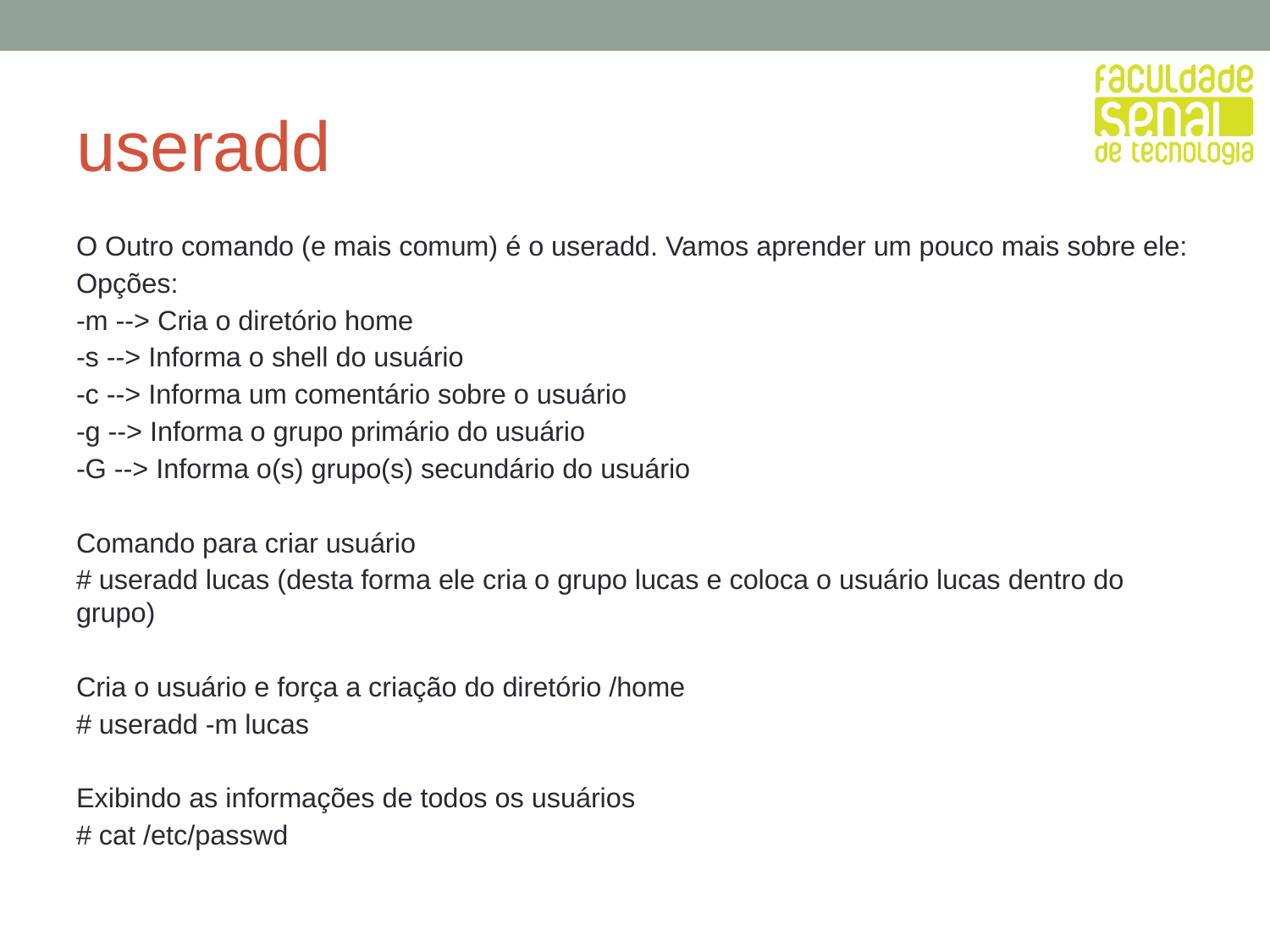

# useradd
O Outro comando (e mais comum) é o useradd. Vamos aprender um pouco mais sobre ele:
Opções:
-m --> Cria o diretório home
-s --> Informa o shell do usuário
-c --> Informa um comentário sobre o usuário
-g --> Informa o grupo primário do usuário
-G --> Informa o(s) grupo(s) secundário do usuário

Comando para criar usuário
# useradd lucas (desta forma ele cria o grupo lucas e coloca o usuário lucas dentro do grupo)

Cria o usuário e força a criação do diretório /home
# useradd -m lucas

Exibindo as informações de todos os usuários
# cat /etc/passwd